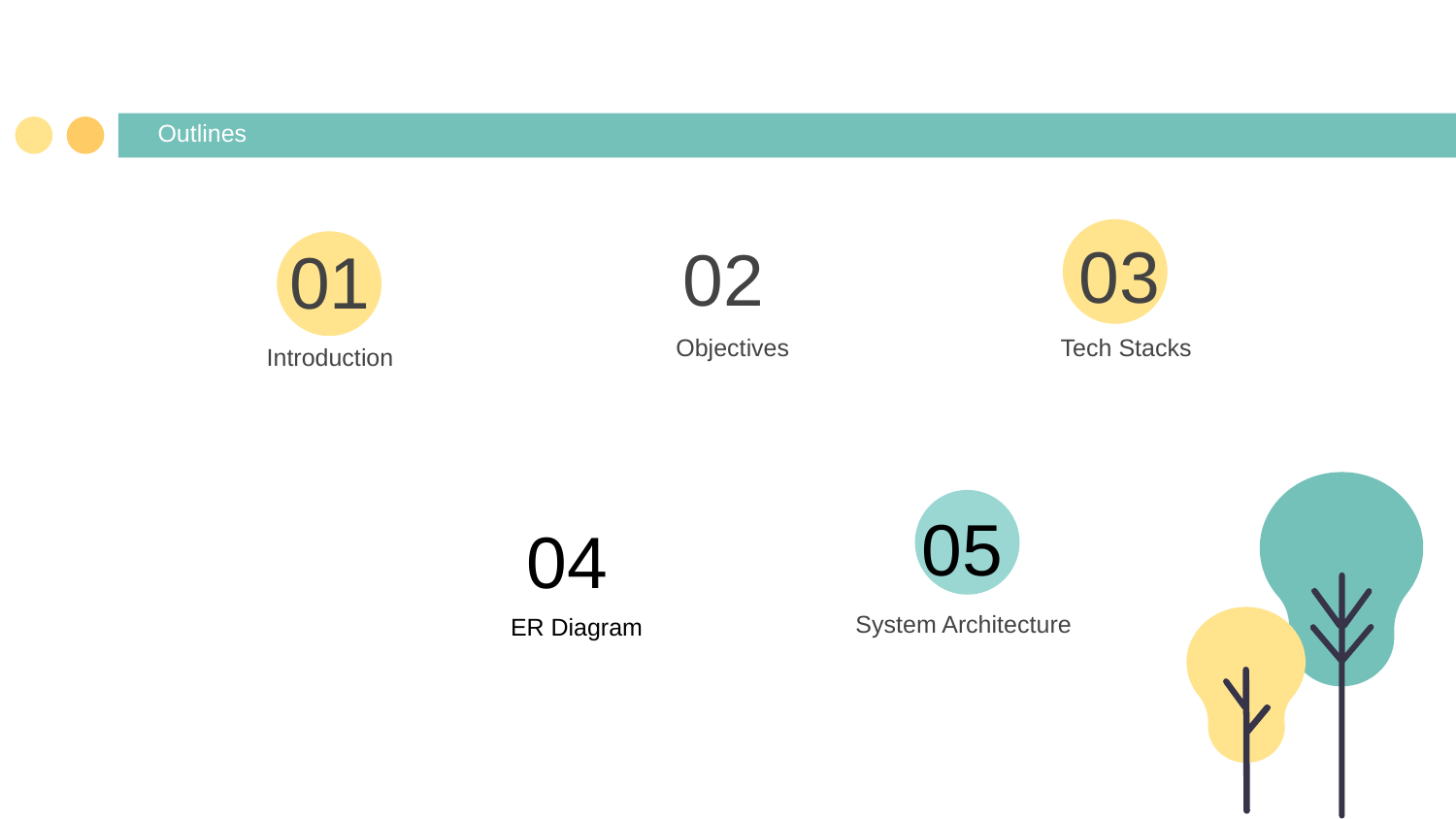

Outlines

03

02
01
# Objectives
Tech Stacks
Introduction

05
04
System Architecture
ER Diagram